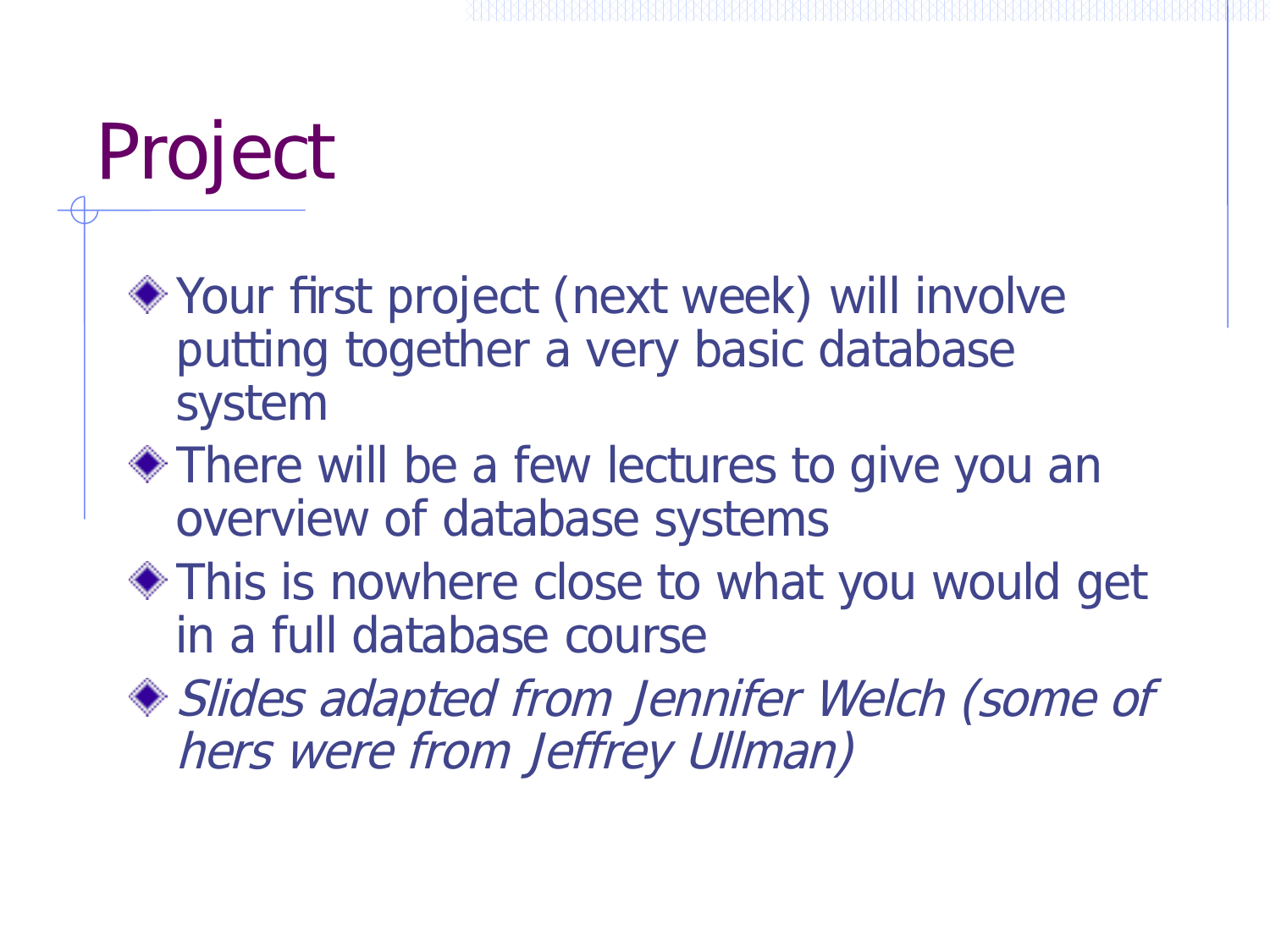

# Project
Your first project (next week) will involve putting together a very basic database system
There will be a few lectures to give you an overview of database systems
This is nowhere close to what you would get in a full database course
Slides adapted from Jennifer Welch (some of hers were from Jeffrey Ullman)